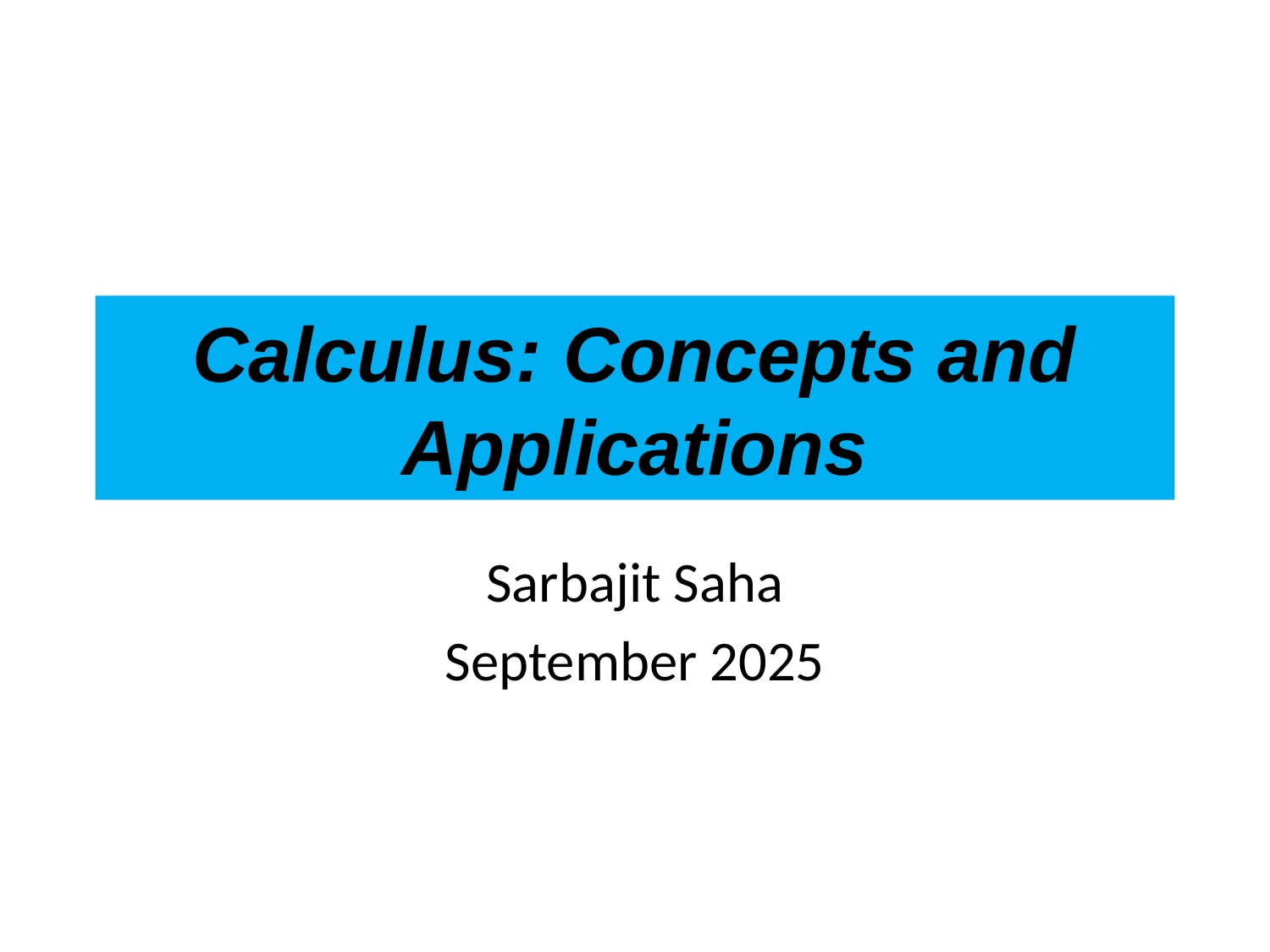

# Calculus: Concepts and Applications
Sarbajit Saha
September 2025